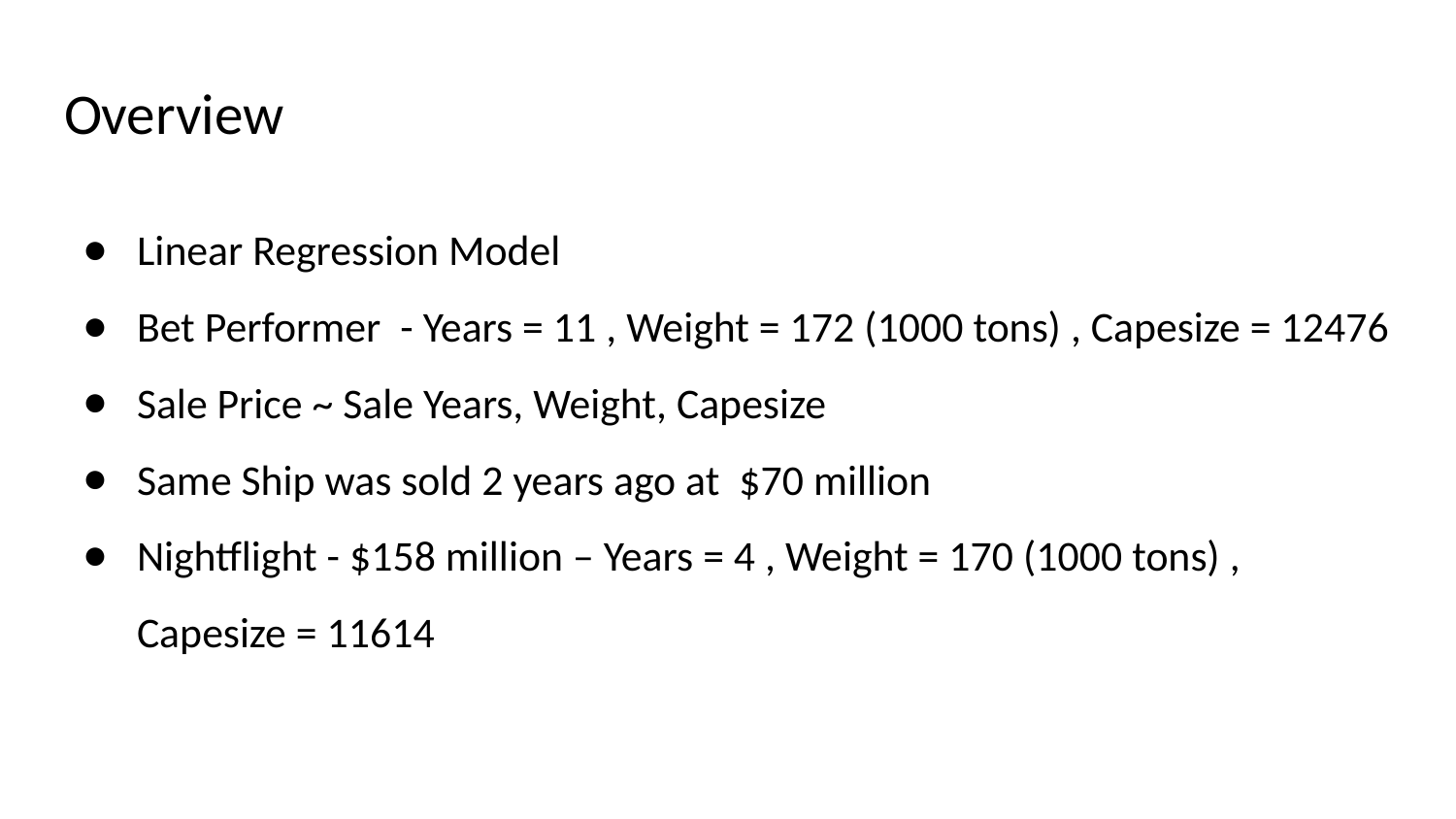

# Overview
Linear Regression Model
Bet Performer  - Years = 11 , Weight = 172 (1000 tons) , Capesize = 12476
Sale Price ~ Sale Years, Weight, Capesize
Same Ship was sold 2 years ago at  $70 million
Nightflight - $158 million – Years = 4 , Weight = 170 (1000 tons) , Capesize = 11614